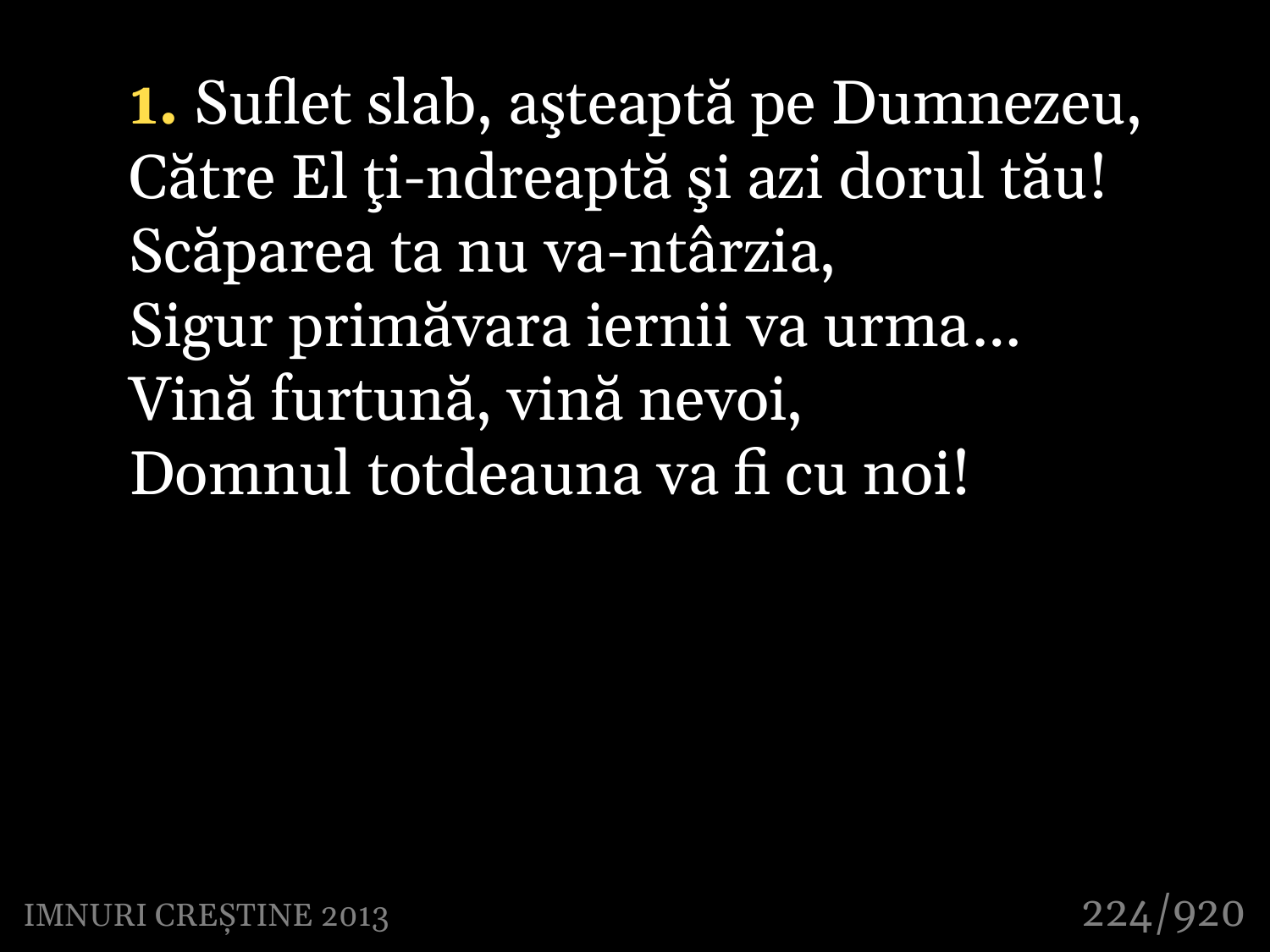

1. Suflet slab, aşteaptă pe Dumnezeu,
Către El ţi-ndreaptă şi azi dorul tău!
Scăparea ta nu va-ntârzia,
Sigur primăvara iernii va urma…
Vină furtună, vină nevoi,
Domnul totdeauna va fi cu noi!
224/920
IMNURI CREȘTINE 2013